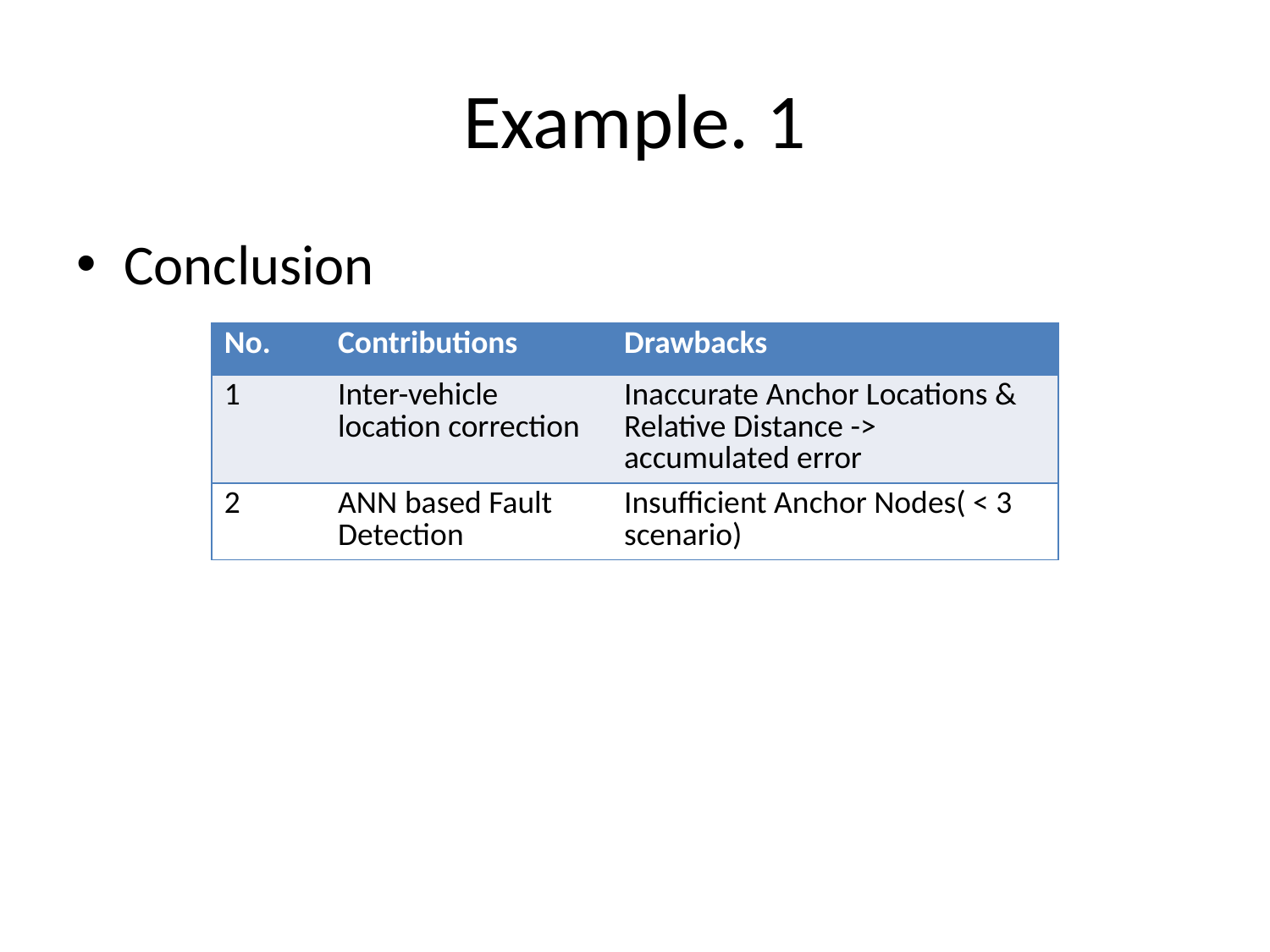

# Example. 1
Conclusion
| No. | Contributions | Drawbacks |
| --- | --- | --- |
| 1 | Inter-vehicle location correction | Inaccurate Anchor Locations & Relative Distance -> accumulated error |
| 2 | ANN based Fault Detection | Insufficient Anchor Nodes( < 3 scenario) |